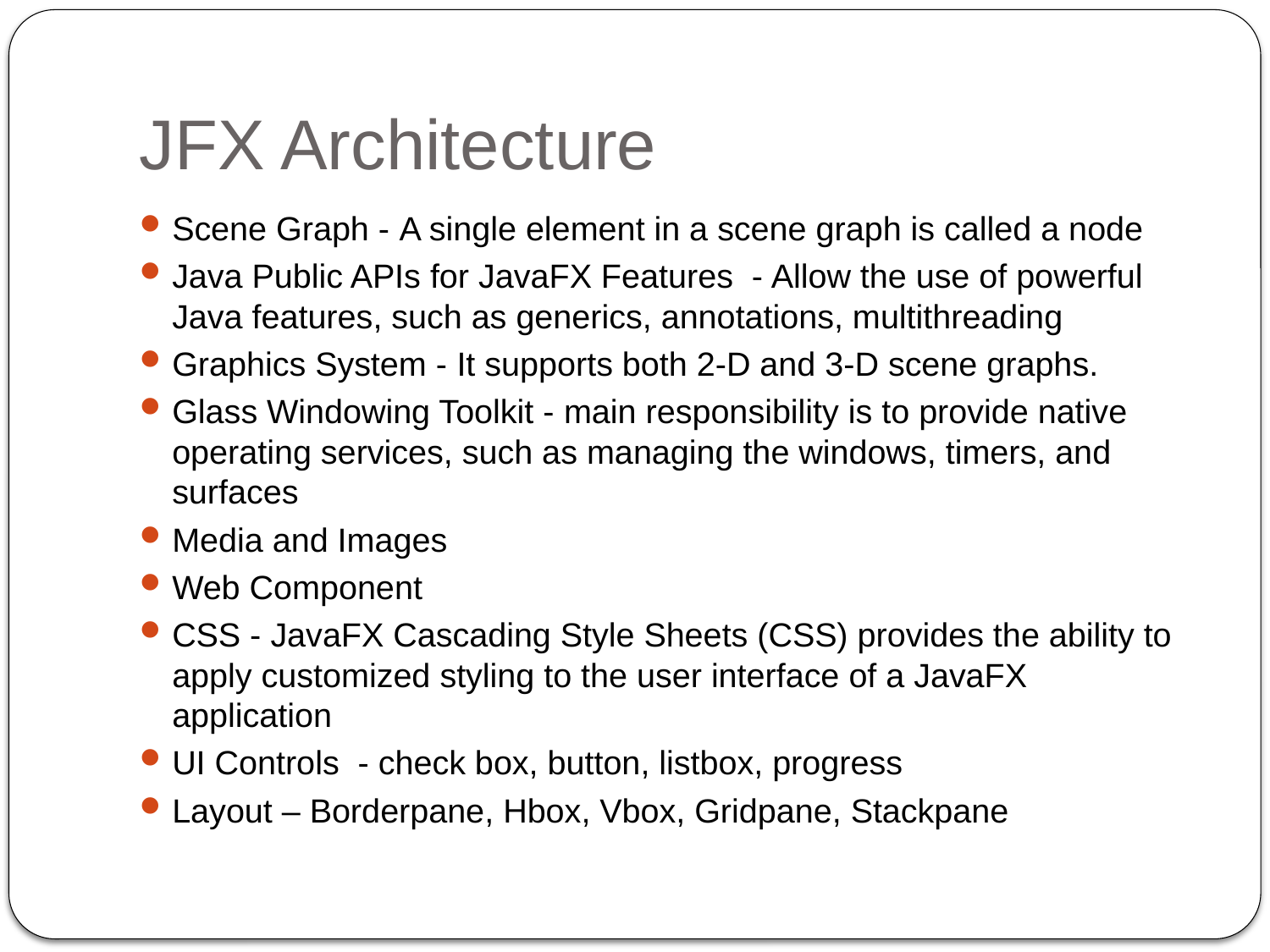

# JFX Architecture
Scene Graph - A single element in a scene graph is called a node
Java Public APIs for JavaFX Features  - Allow the use of powerful Java features, such as generics, annotations, multithreading
Graphics System - It supports both 2-D and 3-D scene graphs.
Glass Windowing Toolkit - main responsibility is to provide native operating services, such as managing the windows, timers, and surfaces
Media and Images
Web Component
CSS - JavaFX Cascading Style Sheets (CSS) provides the ability to apply customized styling to the user interface of a JavaFX application
UI Controls  - check box, button, listbox, progress
Layout – Borderpane, Hbox, Vbox, Gridpane, Stackpane